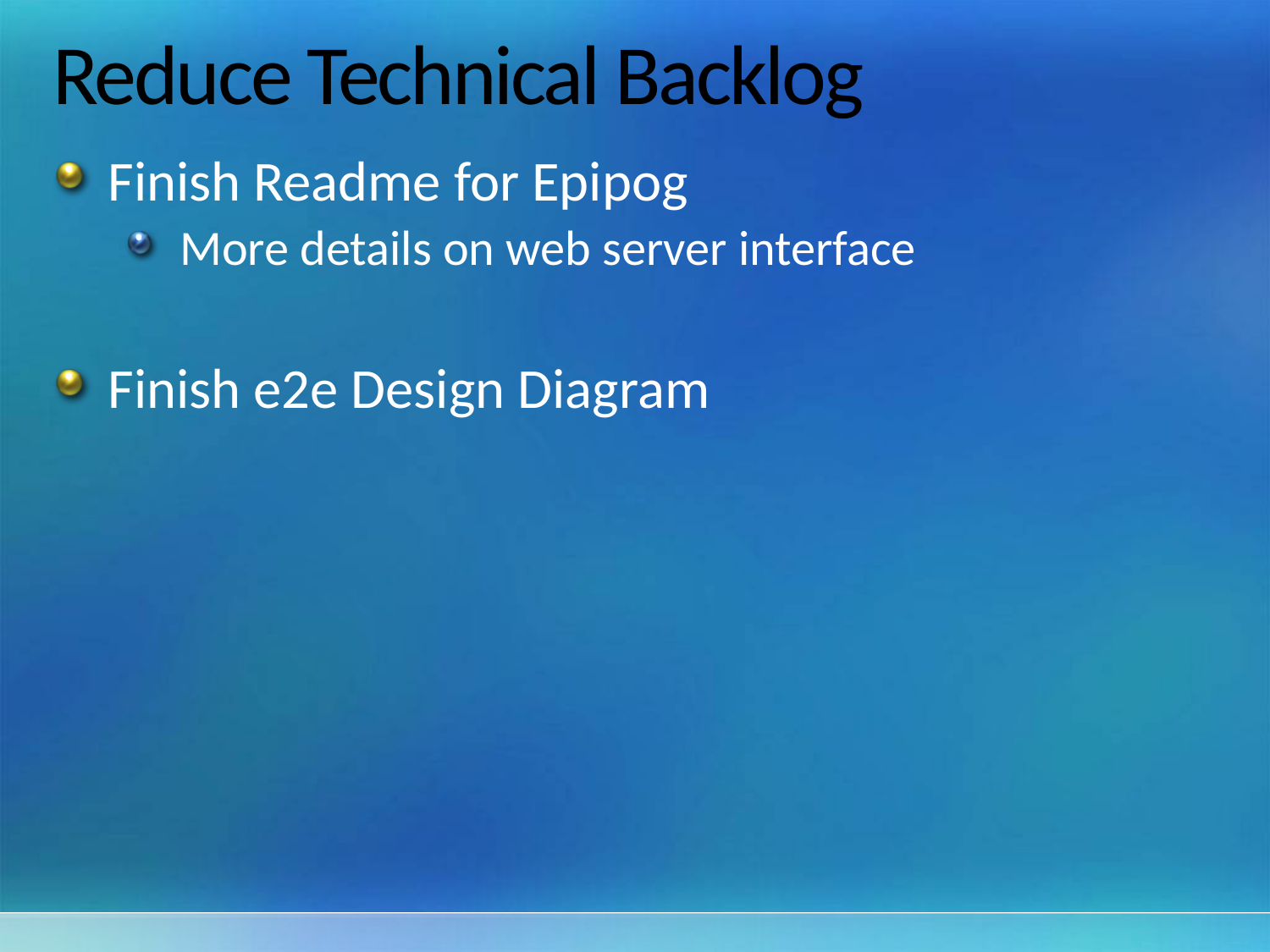

# Reduce Technical Backlog
Finish Readme for Epipog
More details on web server interface

Finish e2e Design Diagram